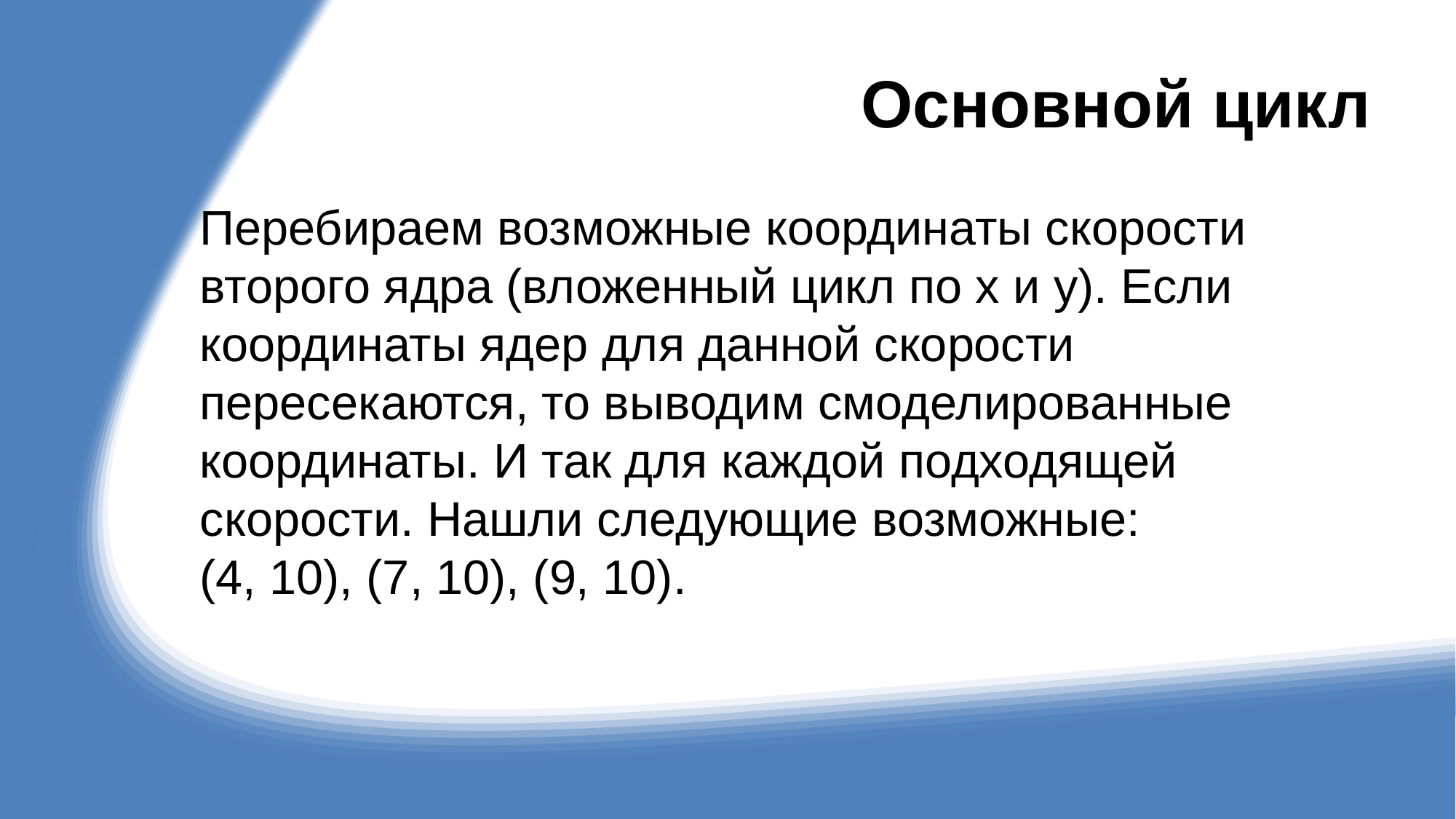

# Основной цикл
Перебираем возможные координаты скорости второго ядра (вложенный цикл по x и y). Если координаты ядер для данной скорости пересекаются, то выводим смоделированные координаты. И так для каждой подходящей скорости. Нашли следующие возможные:
(4, 10), (7, 10), (9, 10).